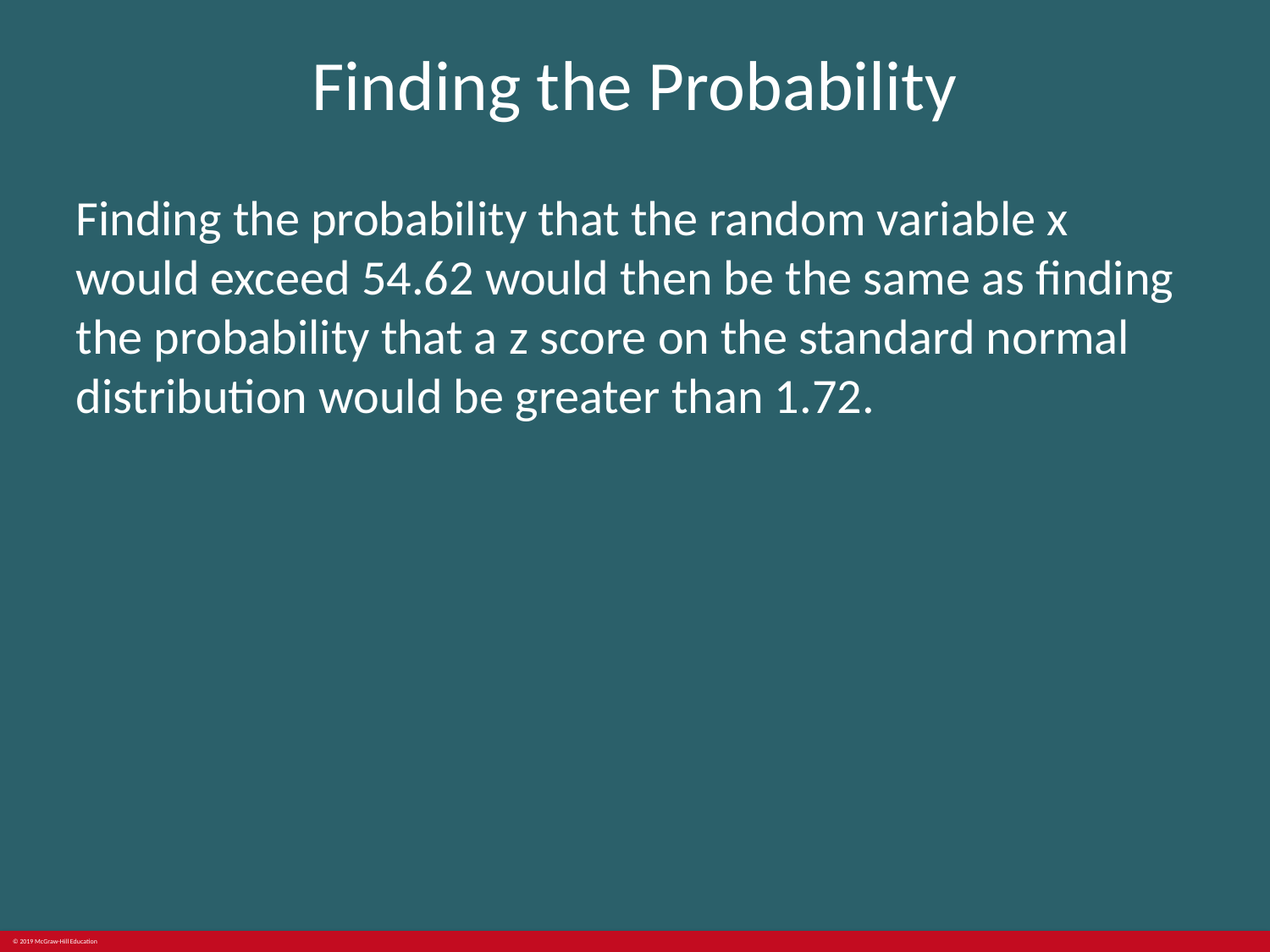

# Finding the Probability
Finding the probability that the random variable x would exceed 54.62 would then be the same as finding the probability that a z score on the standard normal distribution would be greater than 1.72.